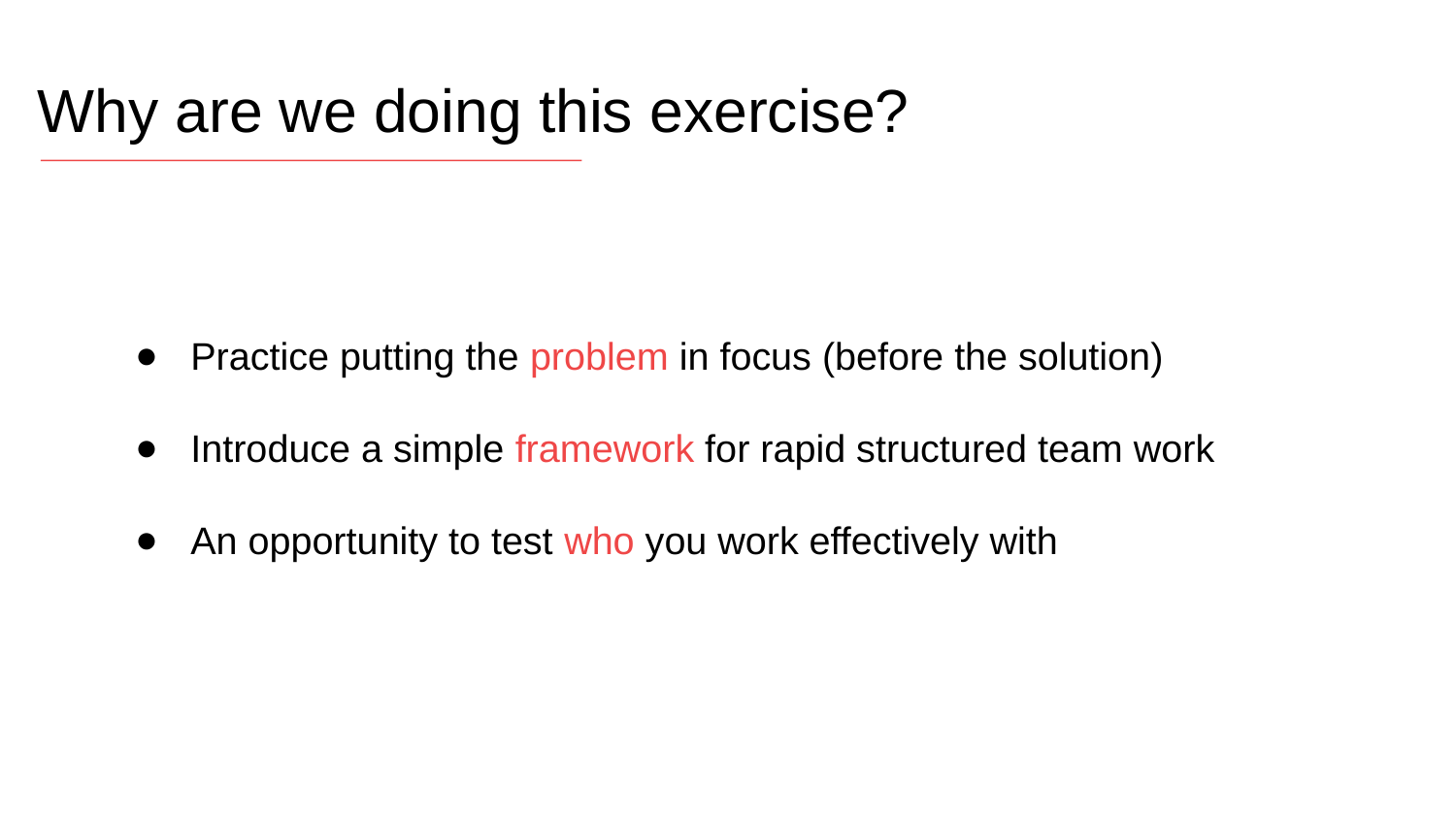

Why are we doing this exercise?
Practice putting the problem in focus (before the solution)

Introduce a simple framework for rapid structured team work

An opportunity to test who you work effectively with
15